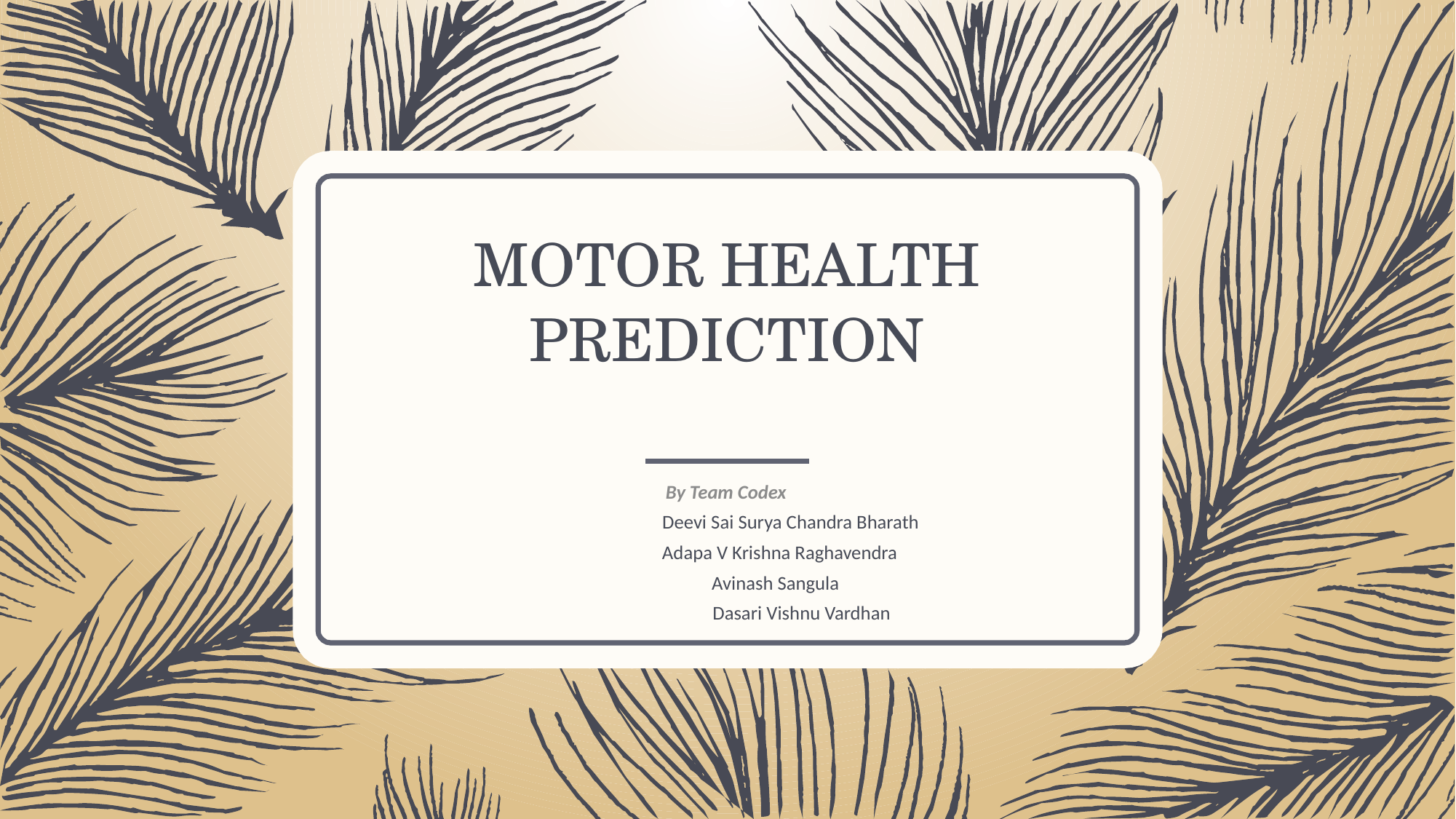

# MOTOR HEALTH PREDICTION
By Team Codex
		       Deevi Sai Surya Chandra Bharath
		  Adapa V Krishna Raghavendra
	Avinash Sangula
	            Dasari Vishnu Vardhan